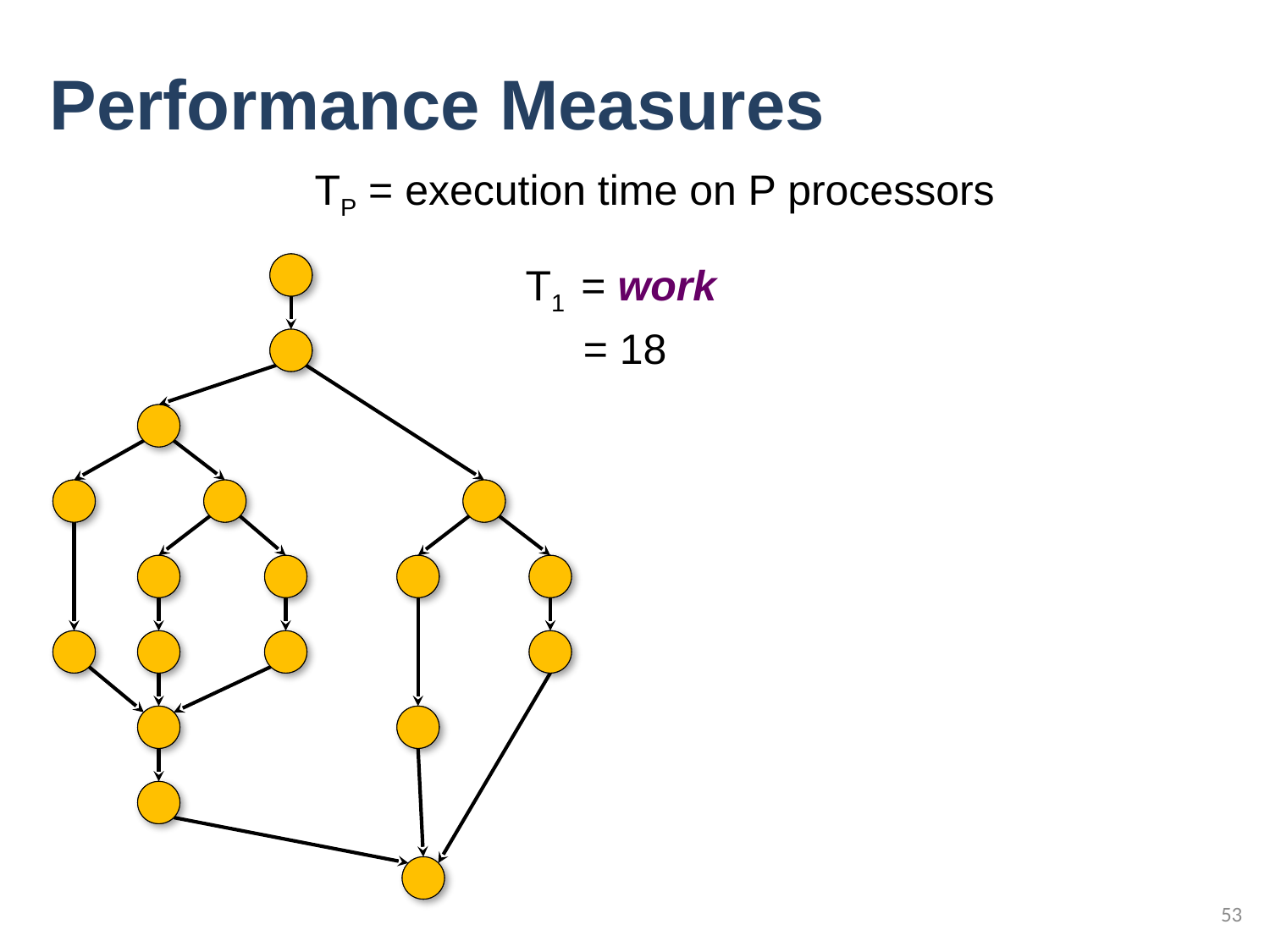

# Performance Measures
TP = execution time on P processors
T1	= work

	= 18

53